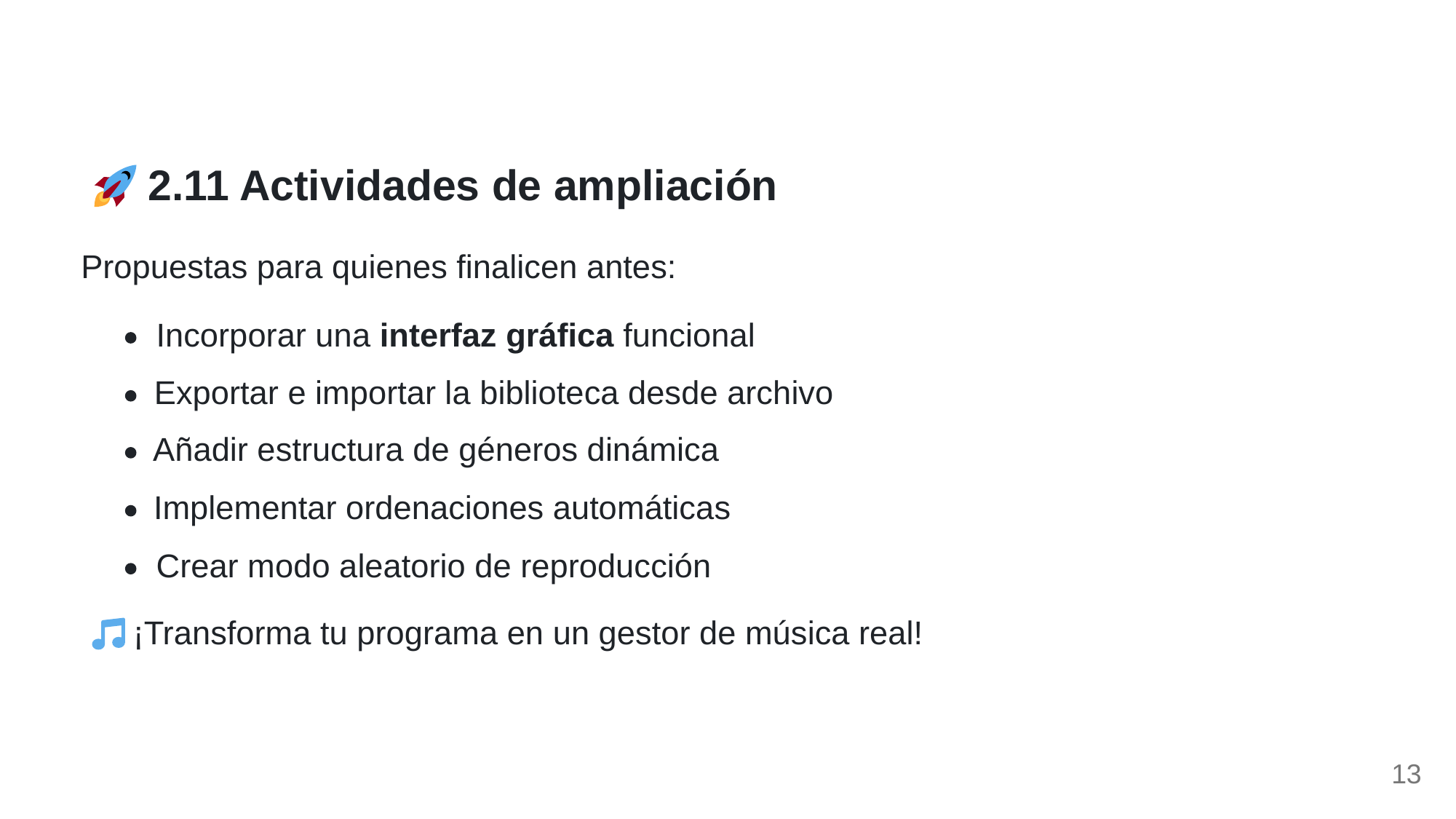

2.11 Actividades de ampliación

Propuestas para quienes finalicen antes:
Incorporar una interfaz gráfica funcional

Exportar e importar la biblioteca desde archivo

Añadir estructura de géneros dinámica

Implementar ordenaciones automáticas

Crear modo aleatorio de reproducción

 ¡Transforma tu programa en un gestor de música real!

13